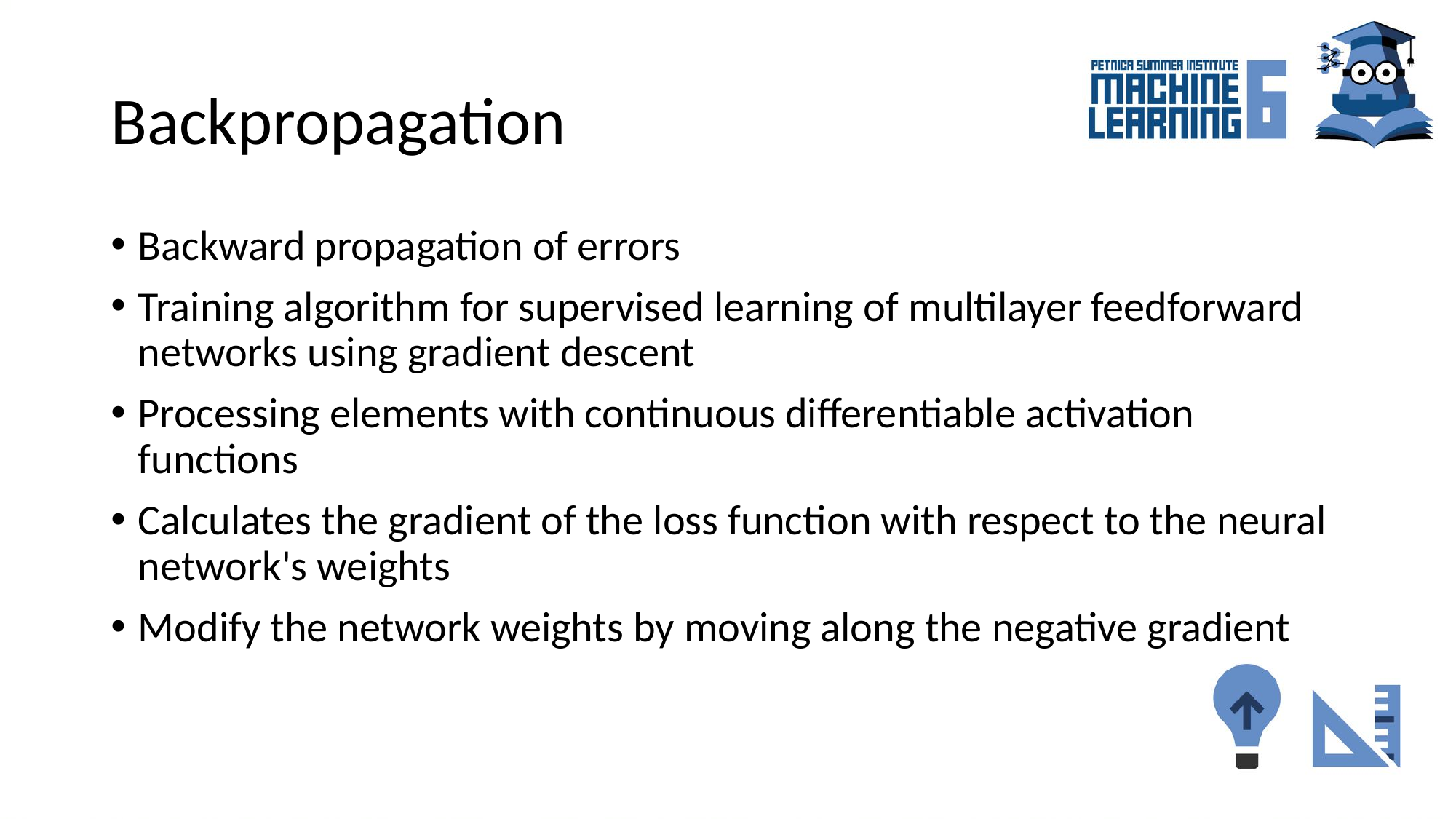

# Backpropagation
Backward propagation of errors
Training algorithm for supervised learning of multilayer feedforward networks using gradient descent
Processing elements with continuous differentiable activation functions
Calculates the gradient of the loss function with respect to the neural network's weights
Modify the network weights by moving along the negative gradient